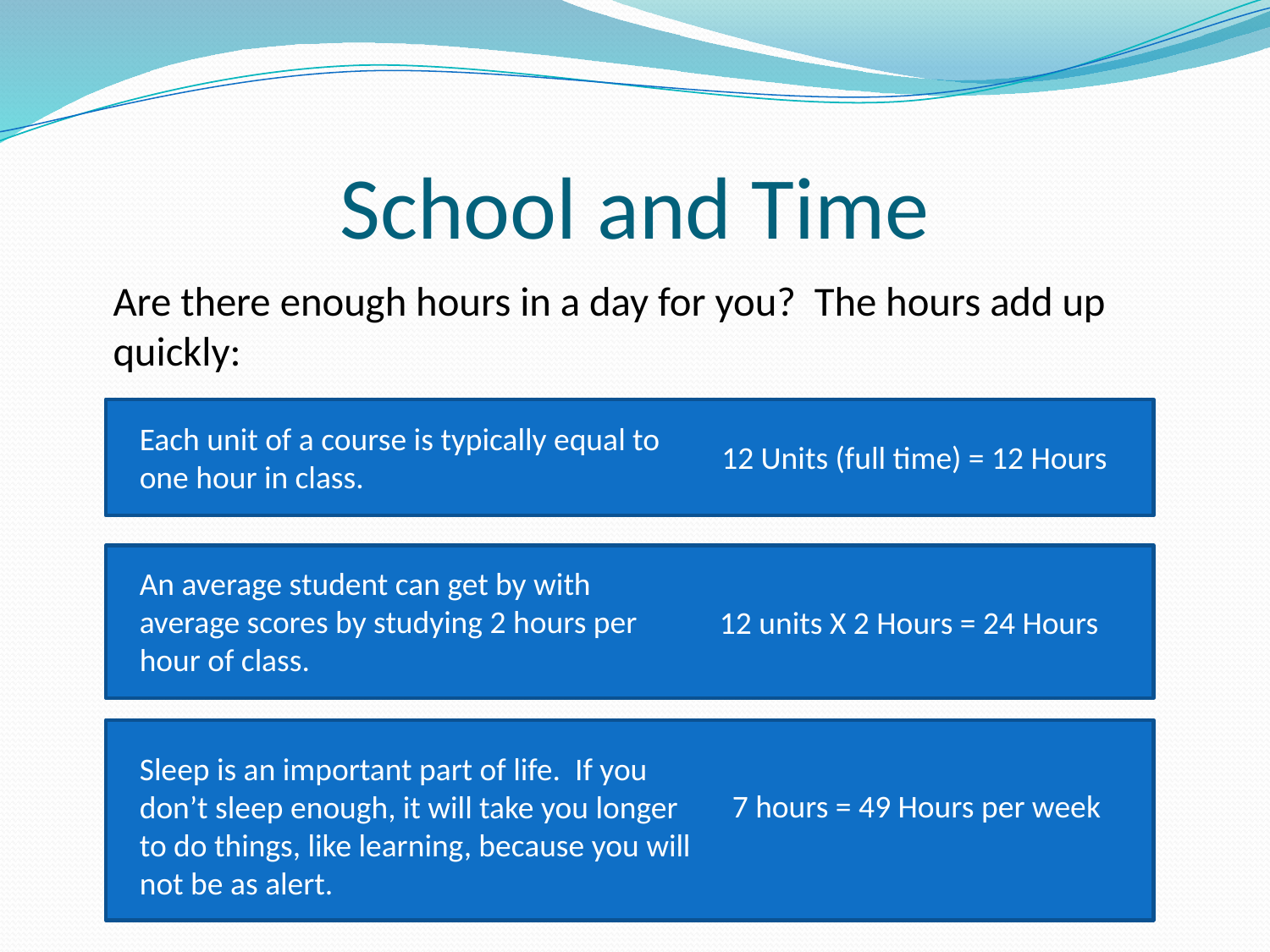

# School and Time
Are there enough hours in a day for you?  The hours add up quickly:

Each unit of a course is typically equal to one hour in class.
12 Units (full time) = 12 Hours

An average student can get by with average scores by studying 2 hours per hour of class.
12 units X 2 Hours = 24 Hours

Sleep is an important part of life.  If you don’t sleep enough, it will take you longer to do things, like learning, because you will not be as alert.
7 hours = 49 Hours per week